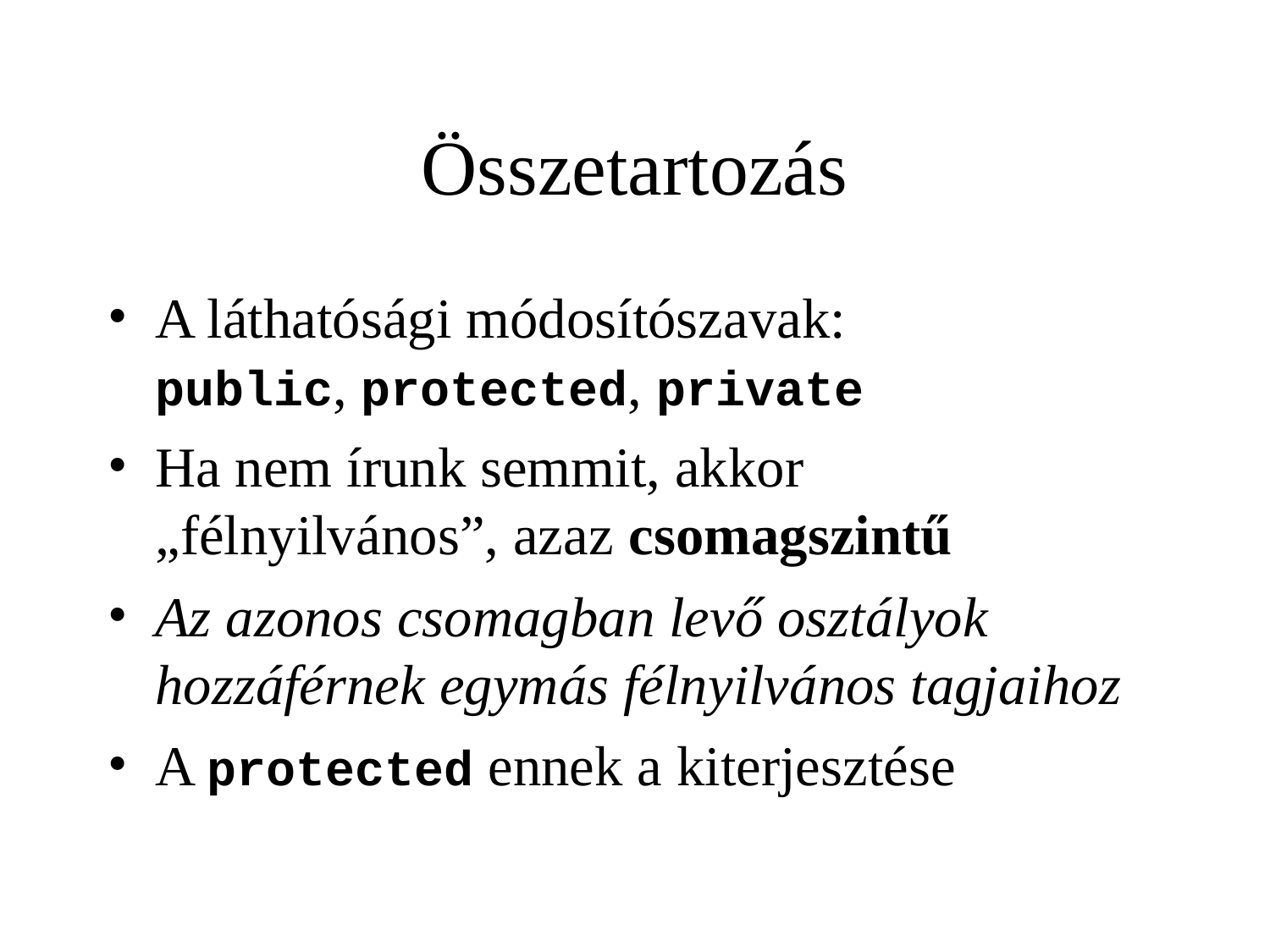

# Összetartozás
A láthatósági módosítószavak:
public, protected, private
Ha nem írunk semmit, akkor „félnyilvános”, azaz csomagszintű
Az azonos csomagban levő osztályok hozzáférnek egymás félnyilvános tagjaihoz
A protected ennek a kiterjesztése